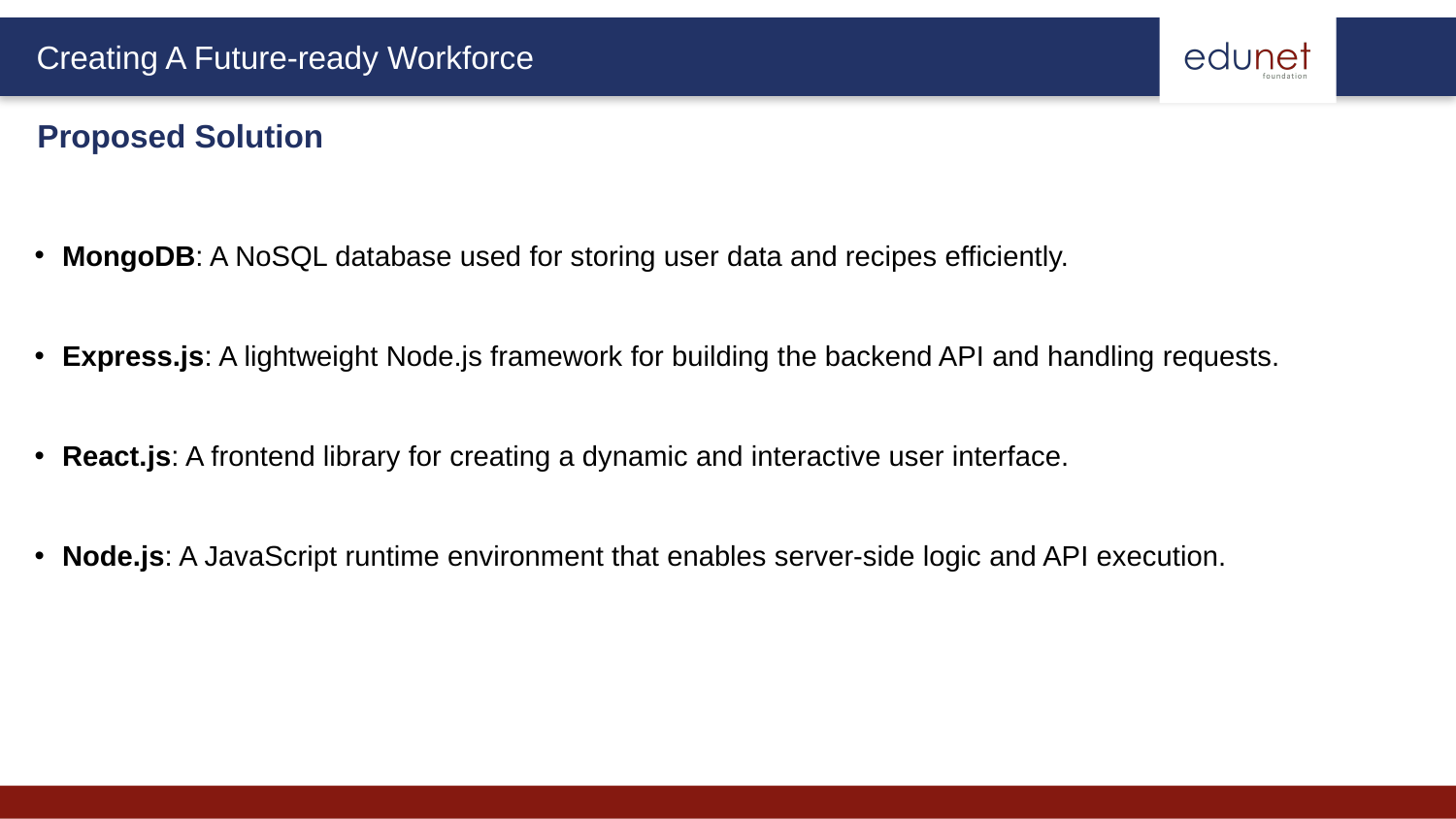

Proposed Solution

MongoDB: A NoSQL database used for storing user data and recipes efficiently.

Express.js: A lightweight Node.js framework for building the backend API and handling requests.

React.js: A frontend library for creating a dynamic and interactive user interface.

Node.js: A JavaScript runtime environment that enables server-side logic and API execution.